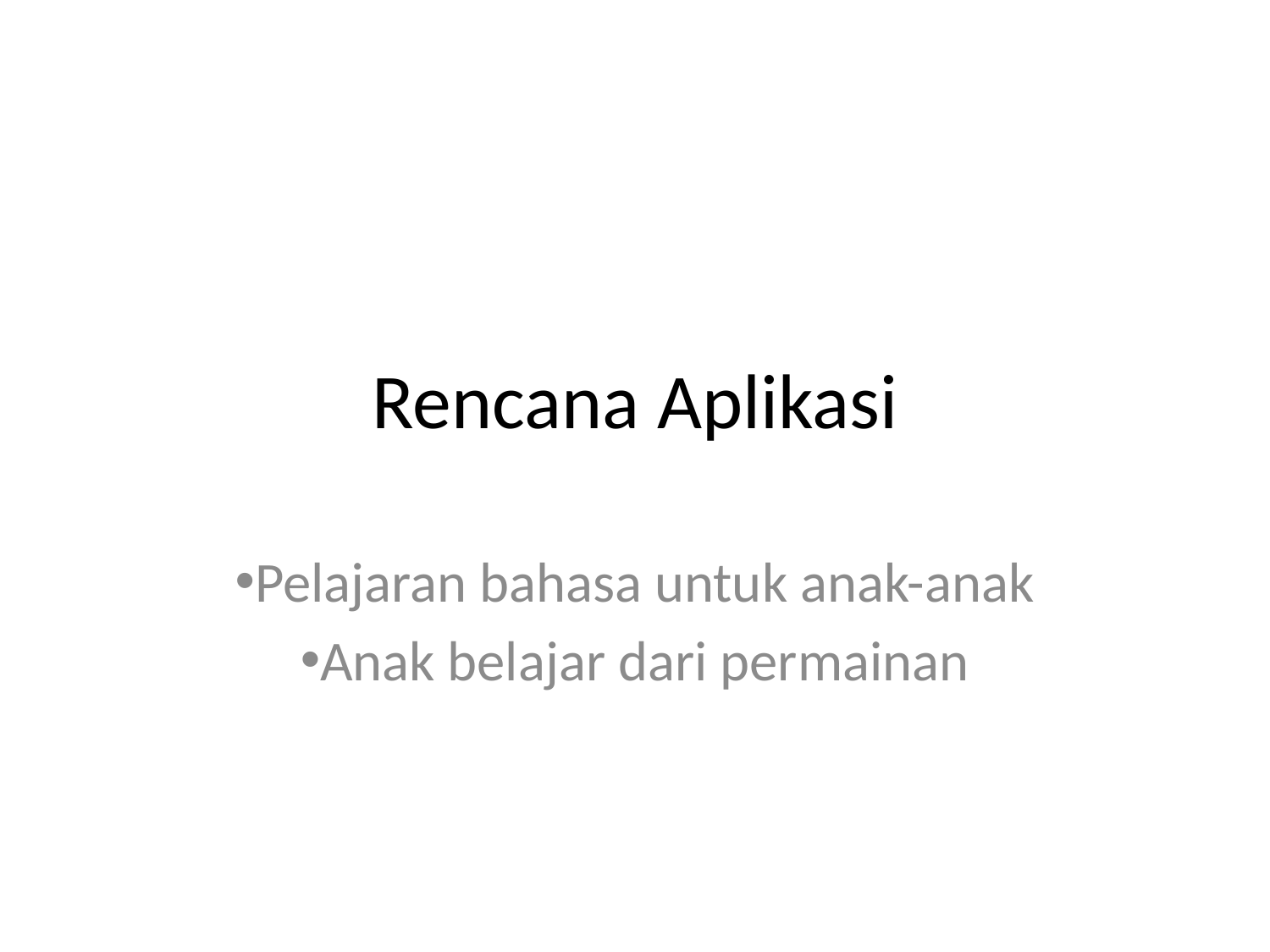

# Rencana Aplikasi
Pelajaran bahasa untuk anak-anak
Anak belajar dari permainan